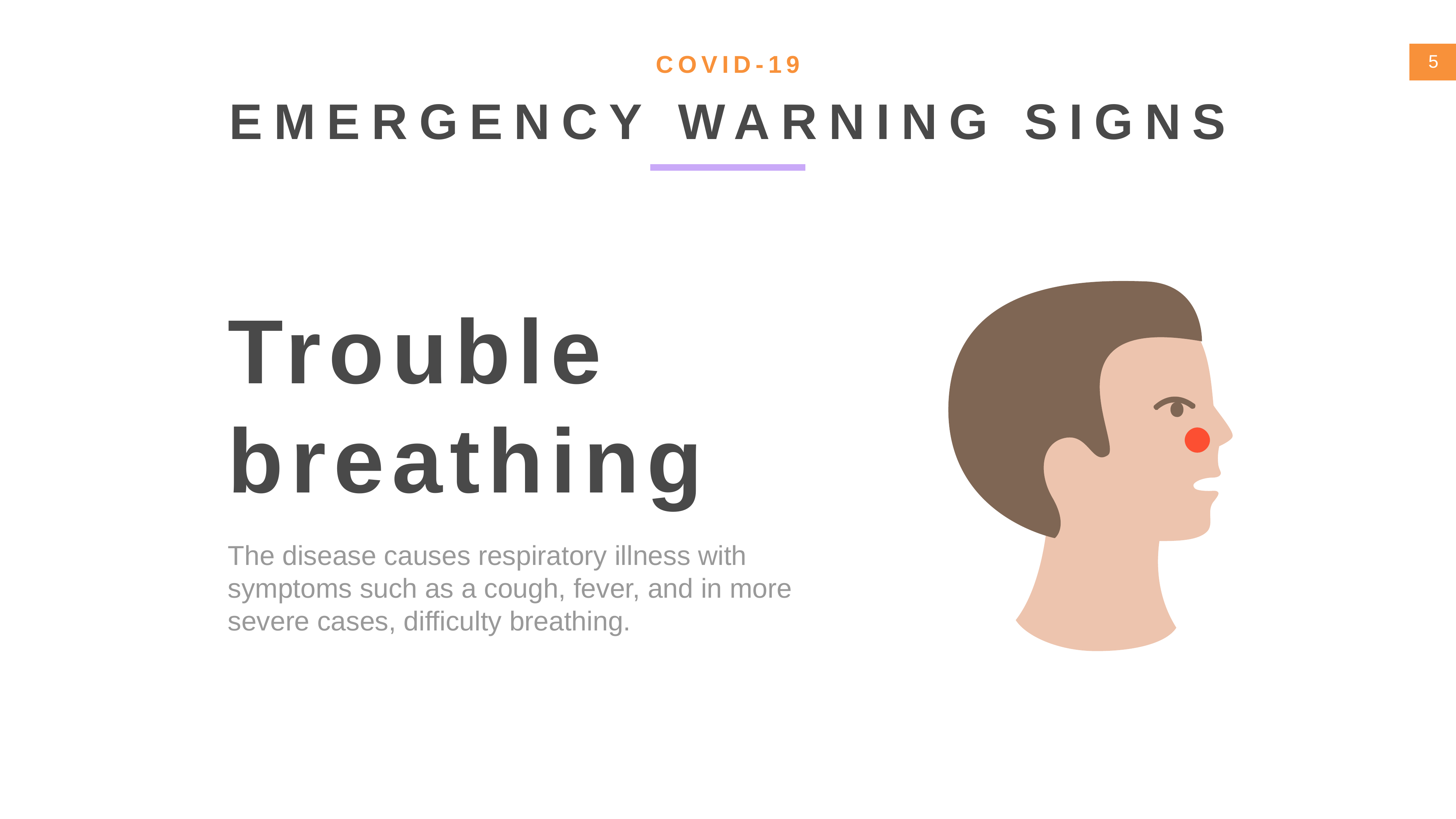

COVID-19
EMERGENCY WARNING SIGNS

Trouble breathing
The disease causes respiratory illness with symptoms such as a cough, fever, and in more severe cases, difficulty breathing.